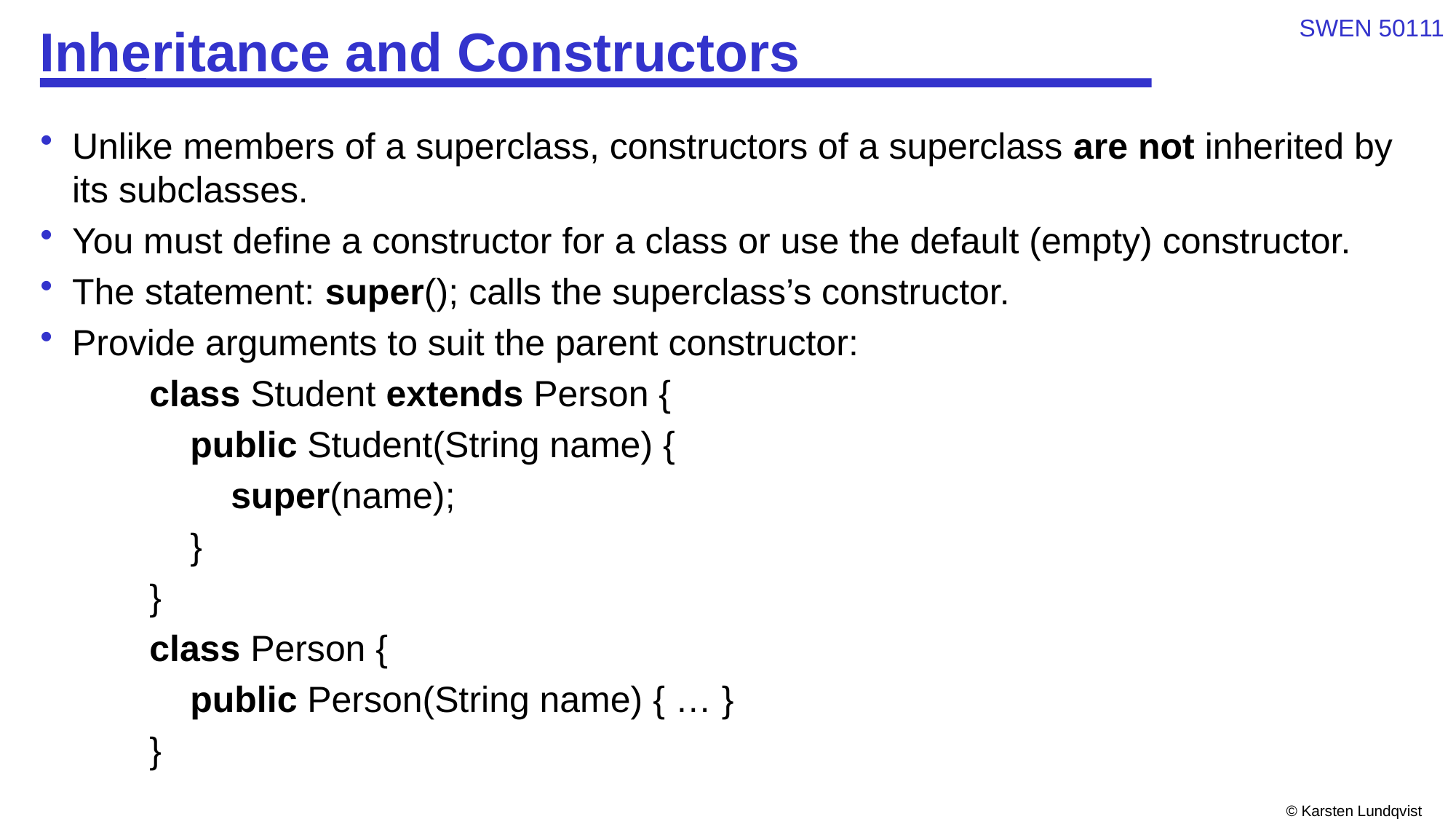

# Inheritance and Constructors
11
Unlike members of a superclass, constructors of a superclass are not inherited by its subclasses.
You must define a constructor for a class or use the default (empty) constructor.
The statement: super(); calls the superclass’s constructor.
Provide arguments to suit the parent constructor:
	class Student extends Person {
	    public Student(String name) {
	        super(name);
	    }
	}
	class Person {
	    public Person(String name) { … }
	}